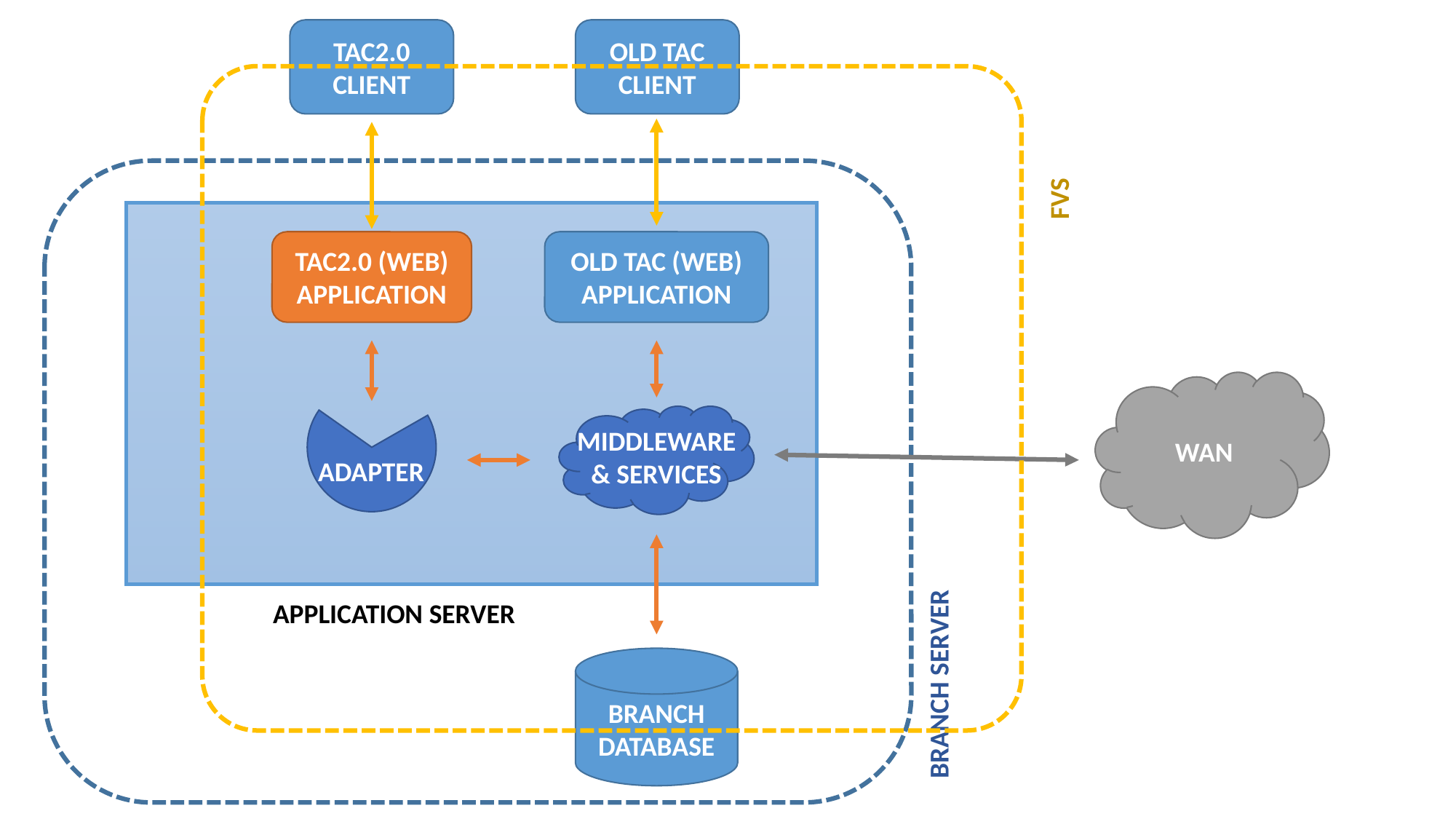

TAC2.0 CLIENT
OLD TAC CLIENT

FVS

TAC2.0 (WEB) APPLICATION
OLD TAC (WEB) APPLICATION
WAN

ADAPTER

MIDDLEWARE
& SERVICES
APPLICATION SERVER
BRANCH DATABASE
BRANCH SERVER